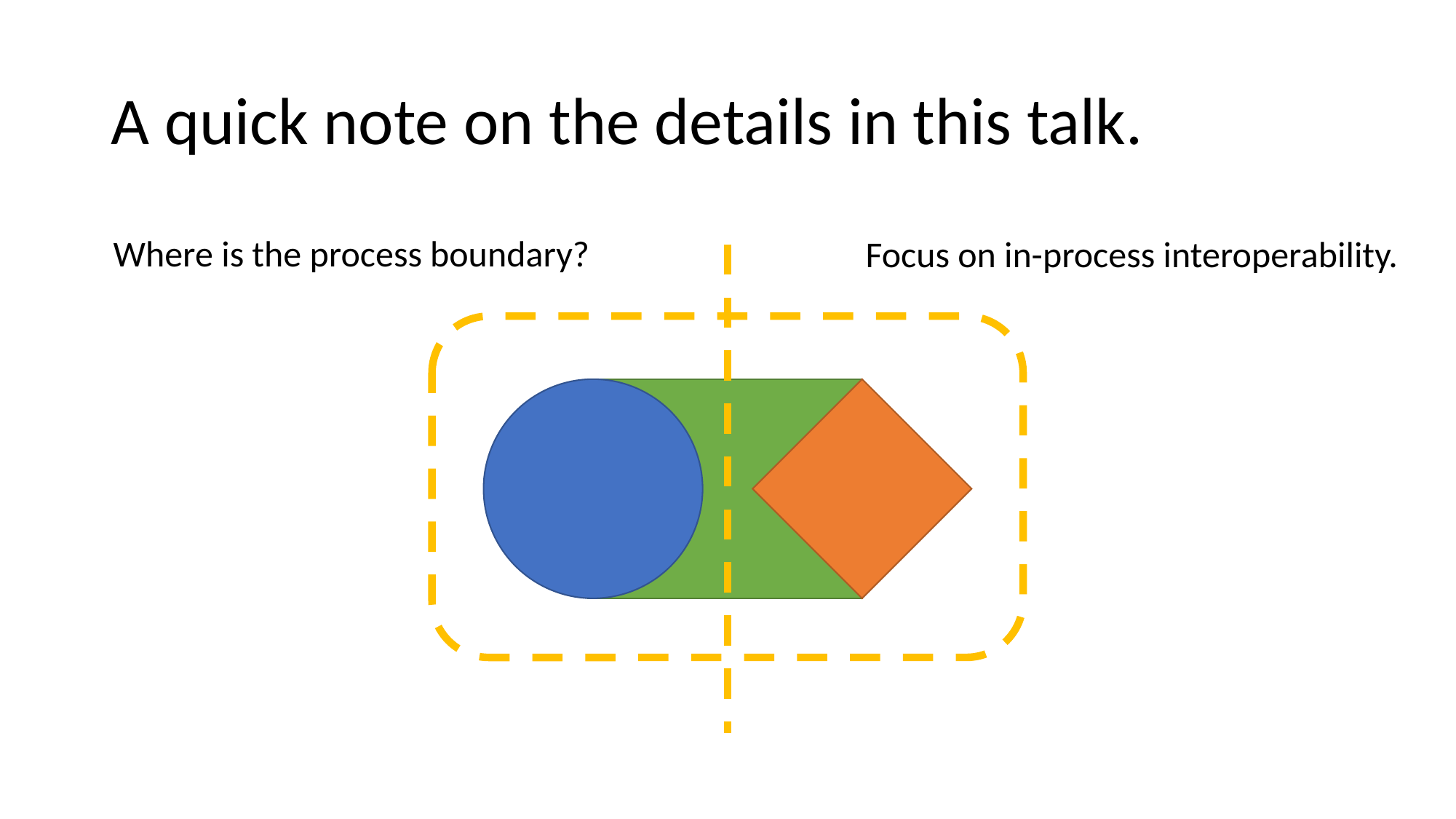

# A quick note on the details in this talk.

Where is the process boundary?
Focus on in-process interoperability.